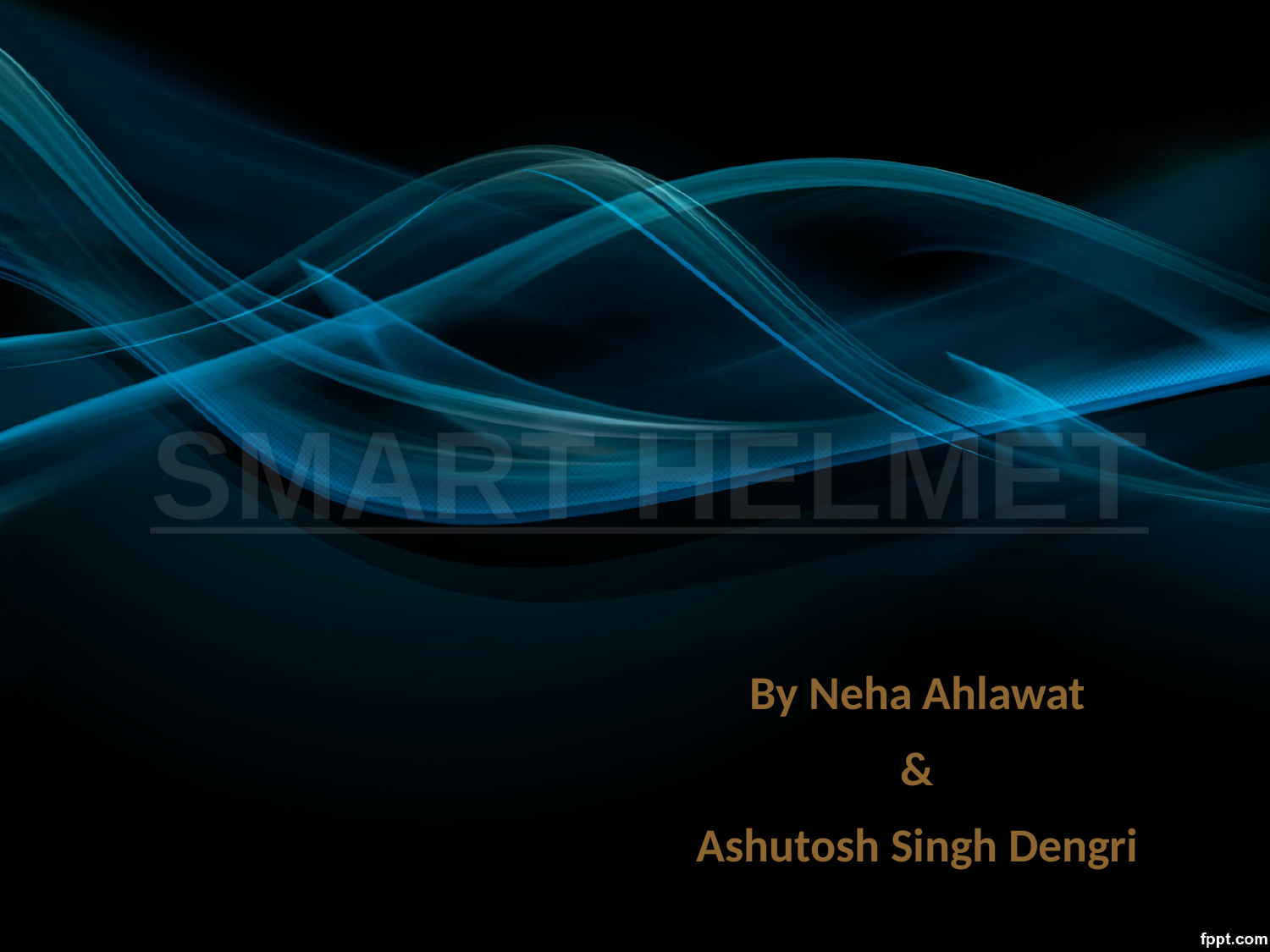

# SMART HELMET

By Neha Ahlawat
&
Ashutosh Singh Dengri